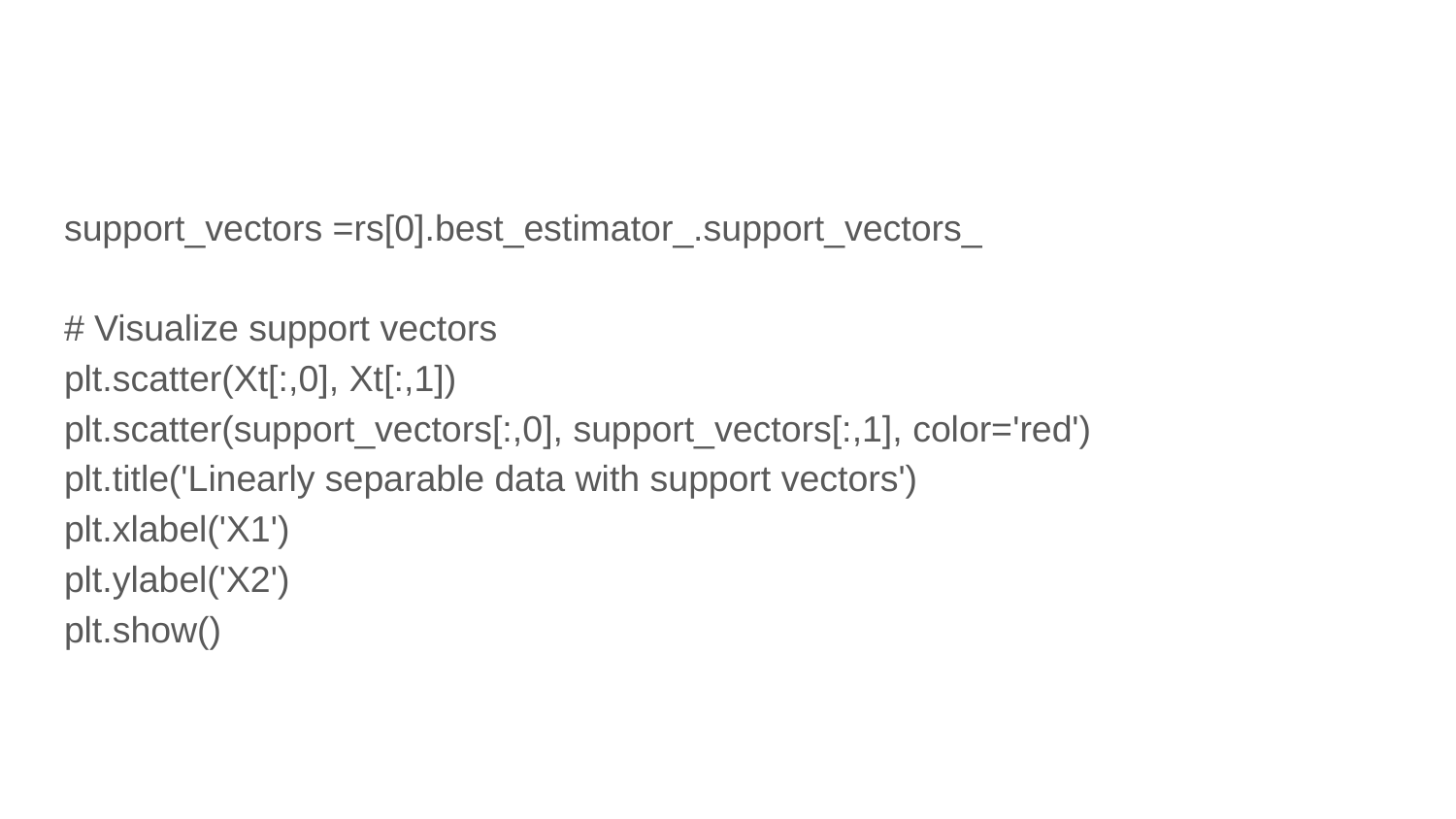

#
support_vectors =rs[0].best_estimator_.support_vectors_

# Visualize support vectors
plt.scatter(Xt[:,0], Xt[:,1])
plt.scatter(support_vectors[:,0], support_vectors[:,1], color='red')
plt.title('Linearly separable data with support vectors')
plt.xlabel('X1')
plt.ylabel('X2')
plt.show()